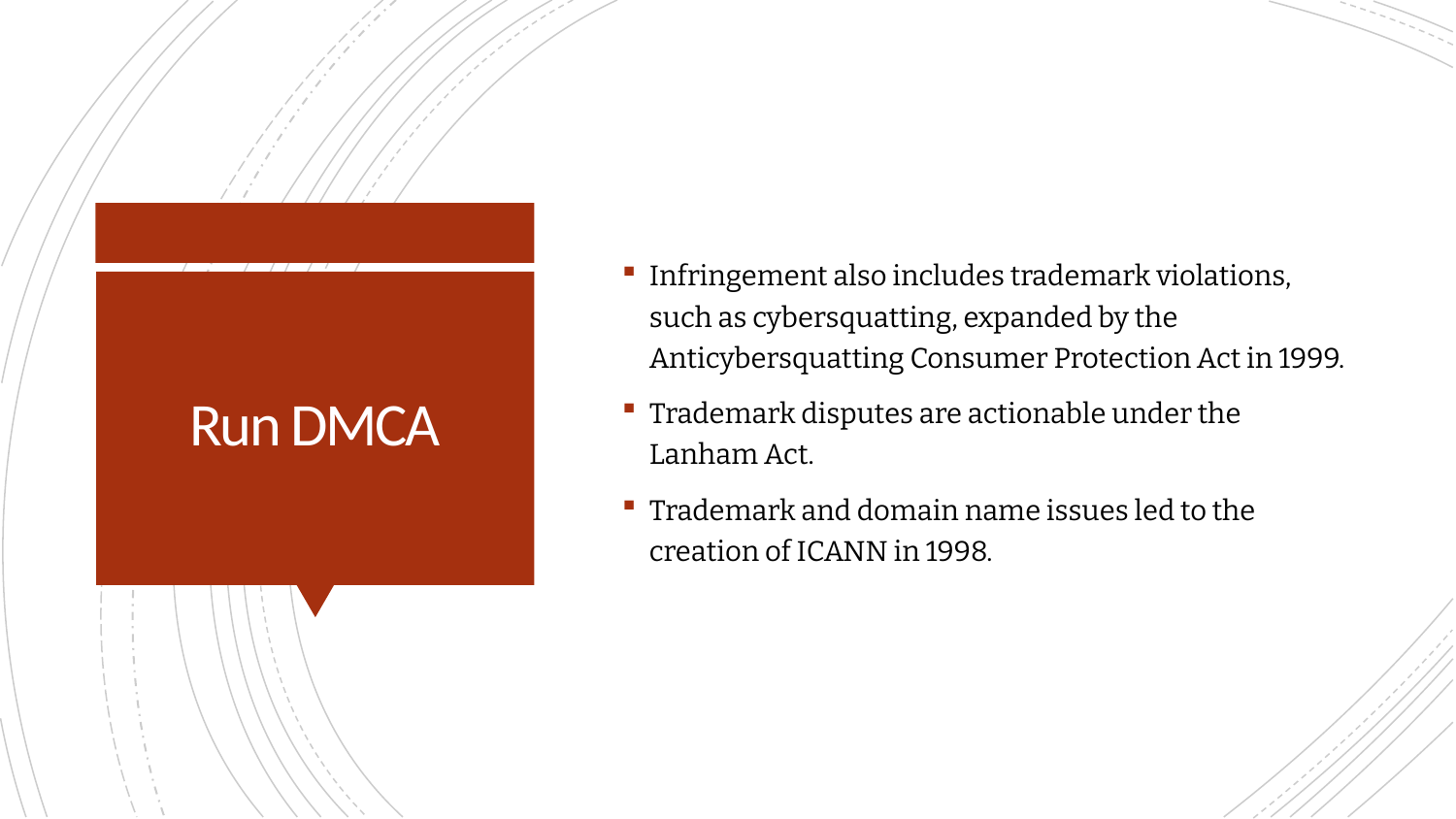

Infringement also includes trademark violations, such as cybersquatting, expanded by the Anticybersquatting Consumer Protection Act in 1999.
Trademark disputes are actionable under the Lanham Act.
Trademark and domain name issues led to the creation of ICANN in 1998.
# Run DMCA